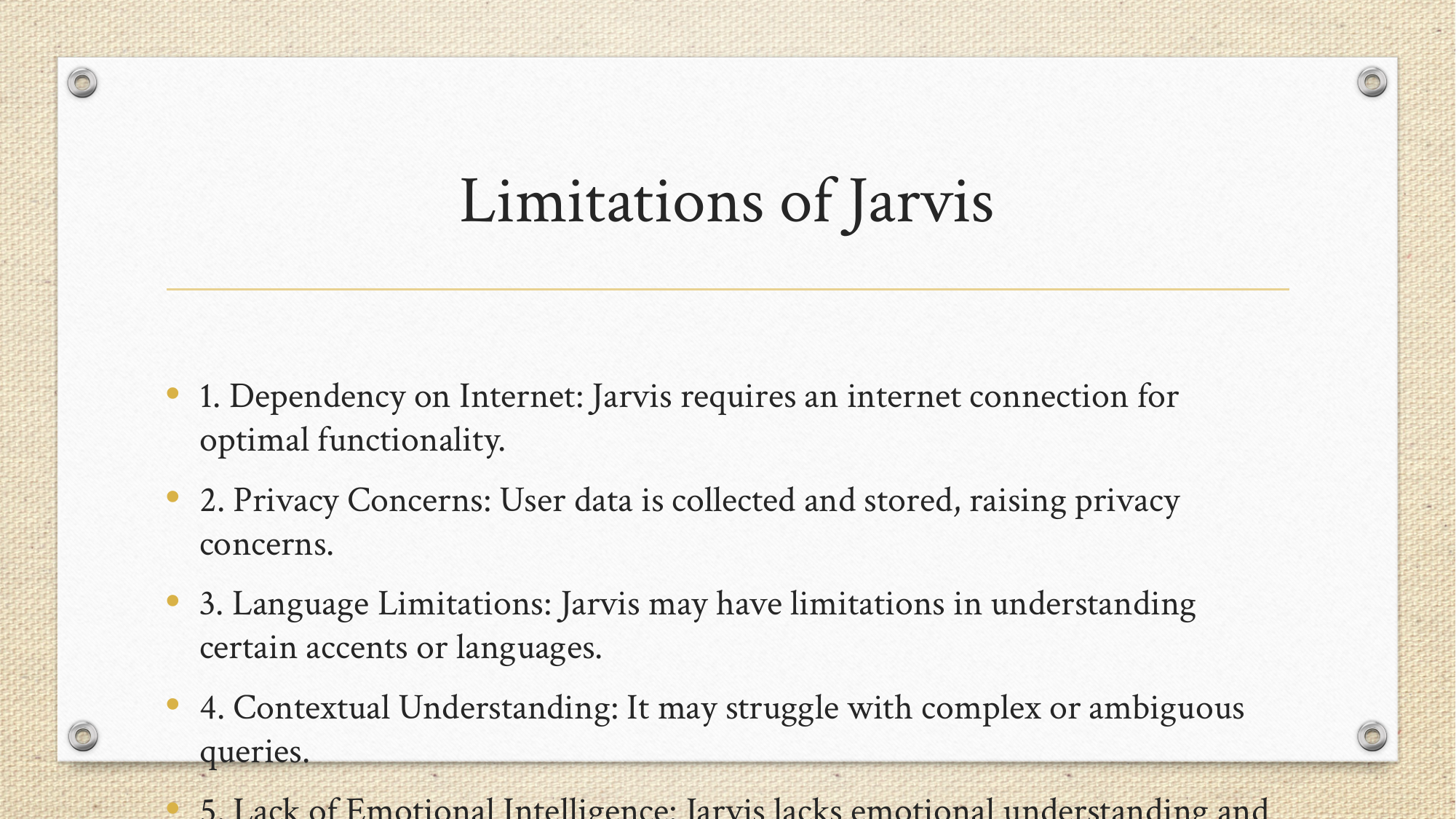

# Limitations of Jarvis

1. Dependency on Internet: Jarvis requires an internet connection for optimal functionality.
2. Privacy Concerns: User data is collected and stored, raising privacy concerns.
3. Language Limitations: Jarvis may have limitations in understanding certain accents or languages.
4. Contextual Understanding: It may struggle with complex or ambiguous queries.
5. Lack of Emotional Intelligence: Jarvis lacks emotional understanding and empathy.